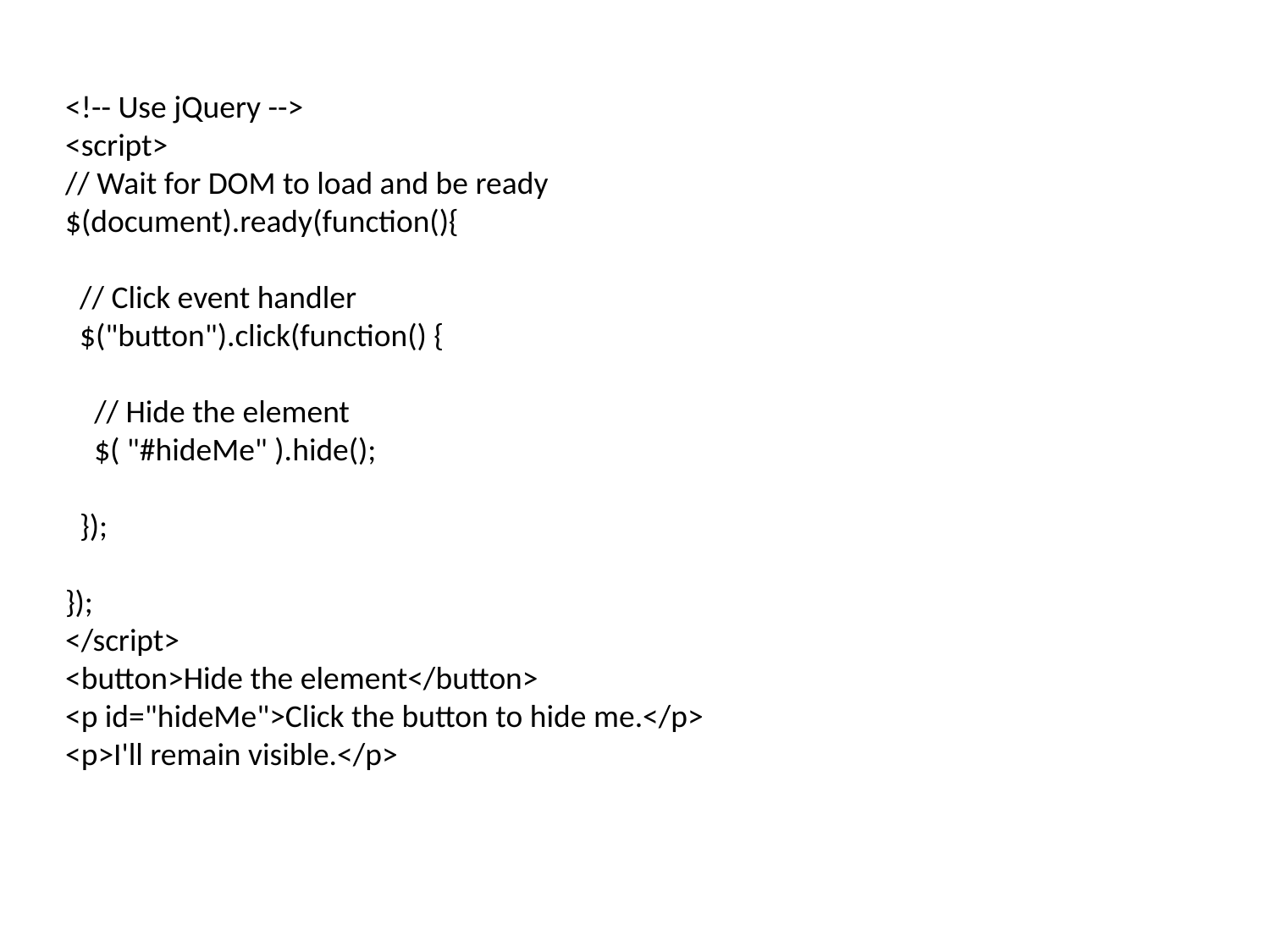

<!-- Use jQuery -->
<script>
// Wait for DOM to load and be ready
$(document).ready(function(){

  // Click event handler
  $("button").click(function() {

    // Hide the element
    $( "#hideMe" ).hide();

  });

});
</script>
<button>Hide the element</button>
<p id="hideMe">Click the button to hide me.</p>
<p>I'll remain visible.</p>